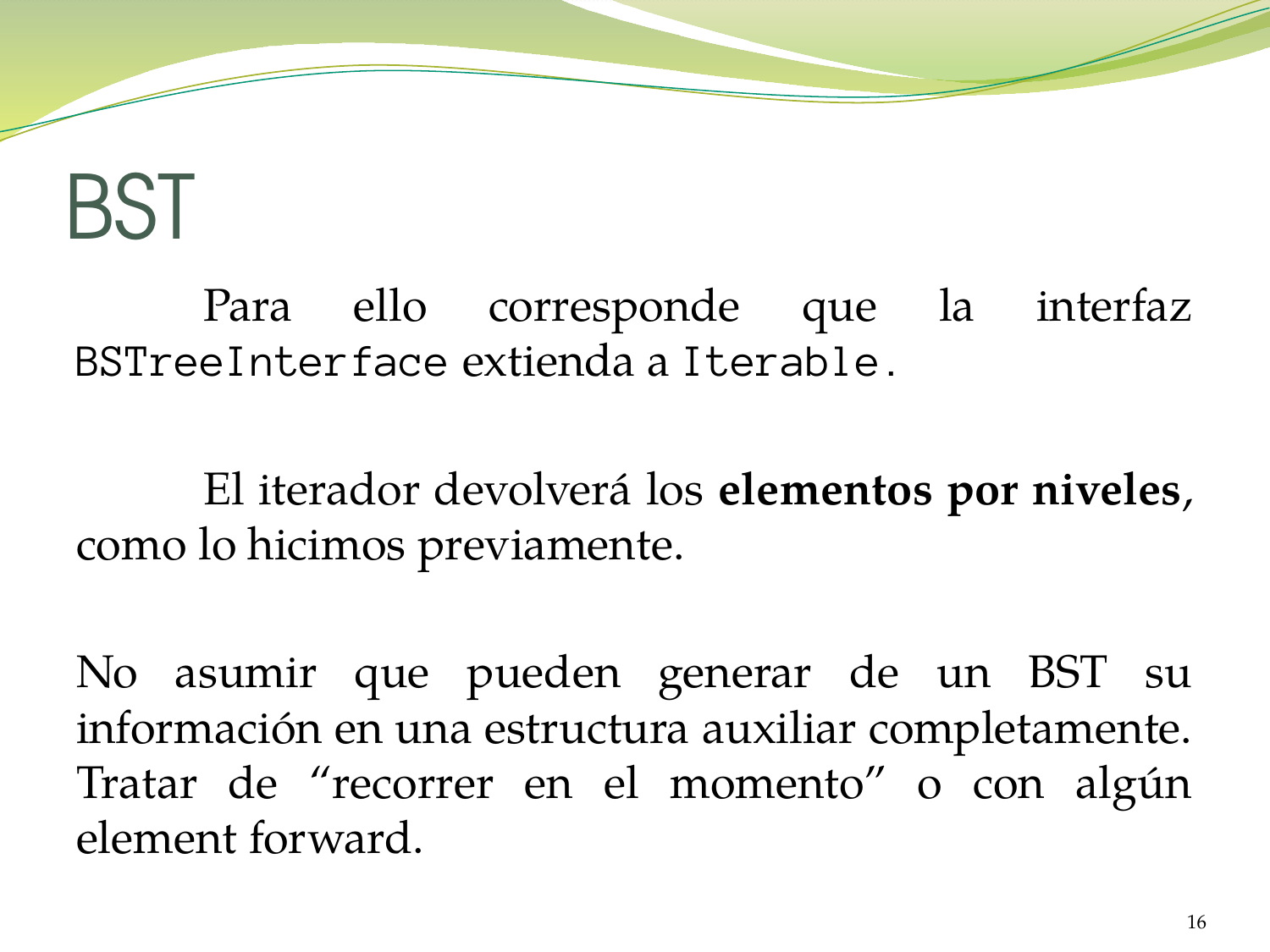

# BST
	Para ello corresponde que la interfaz BSTreeInterface extienda a Iterable.

	El iterador devolverá los elementos por niveles, como lo hicimos previamente.

No asumir que pueden generar de un BST su información en una estructura auxiliar completamente. Tratar de “recorrer en el momento” o con algún element forward.
16